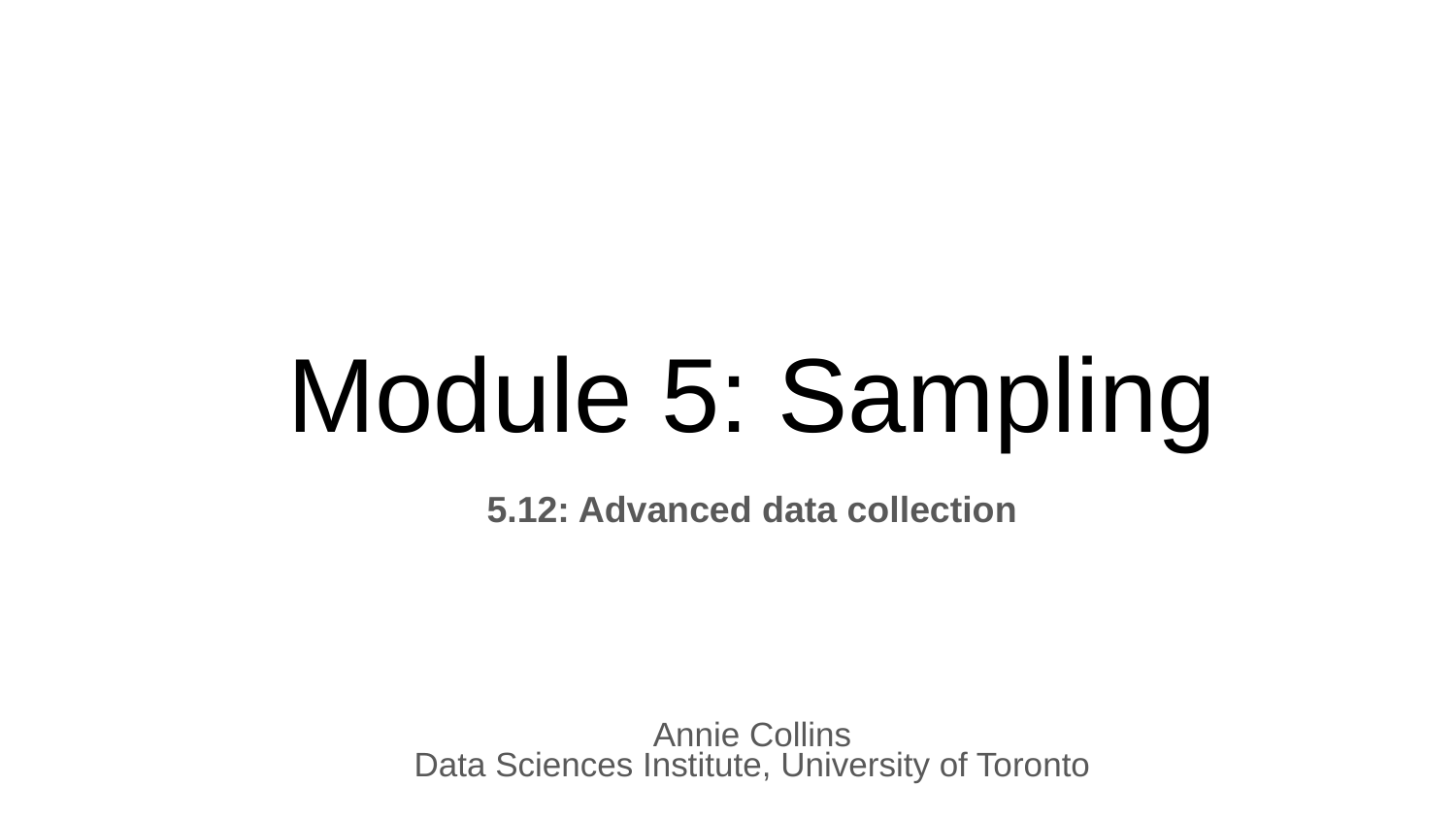

Module 5: Sampling
5.12: Advanced data collection
Annie Collins
Data Sciences Institute, University of Toronto